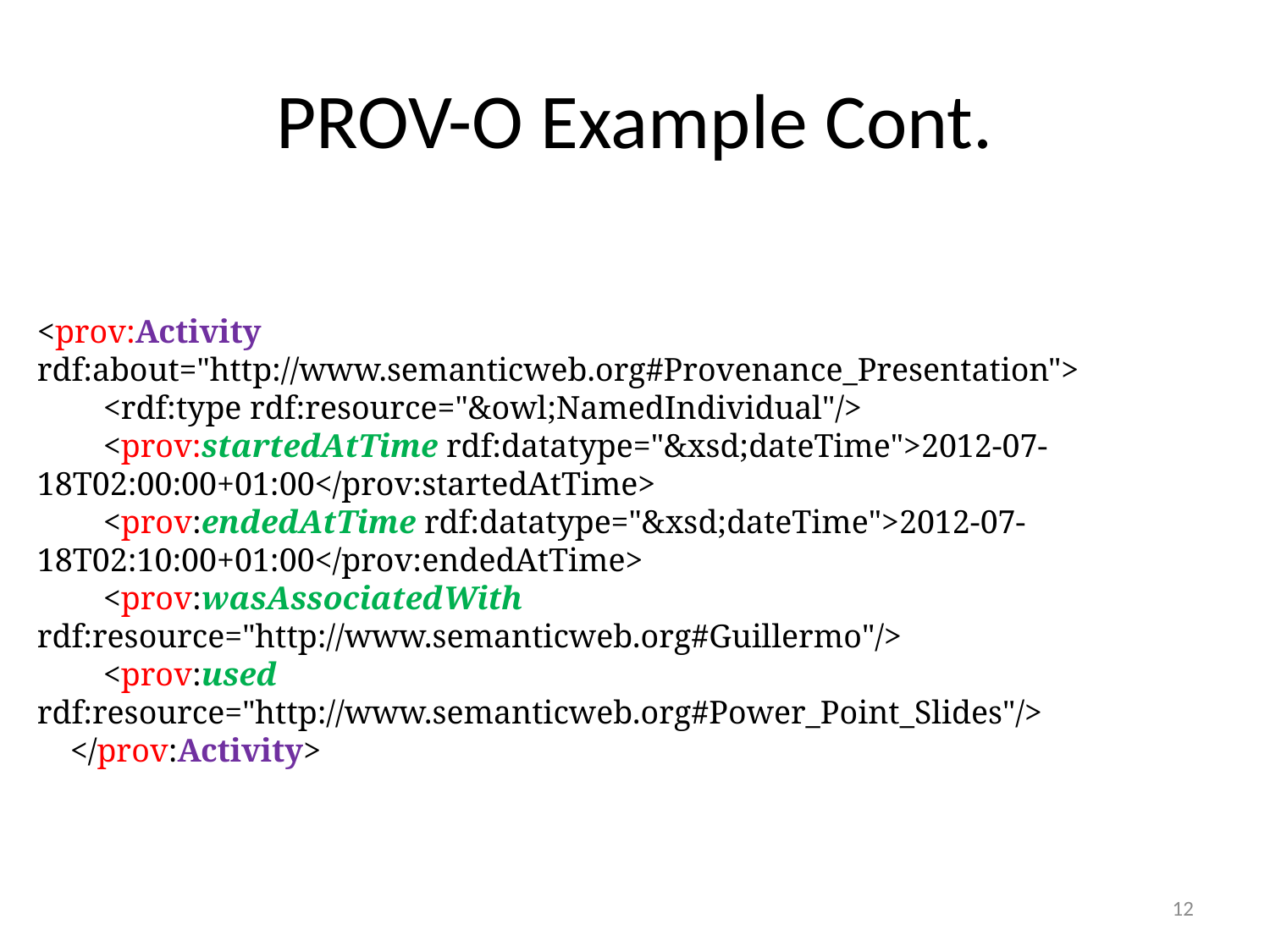

# PROV-O Example Cont.
<prov:Activity rdf:about="http://www.semanticweb.org#Provenance_Presentation">
        <rdf:type rdf:resource="&owl;NamedIndividual"/>
        <prov:startedAtTime rdf:datatype="&xsd;dateTime">2012-07-18T02:00:00+01:00</prov:startedAtTime>
        <prov:endedAtTime rdf:datatype="&xsd;dateTime">2012-07-18T02:10:00+01:00</prov:endedAtTime>
        <prov:wasAssociatedWith rdf:resource="http://www.semanticweb.org#Guillermo"/>
        <prov:used rdf:resource="http://www.semanticweb.org#Power_Point_Slides"/>
    </prov:Activity>
12